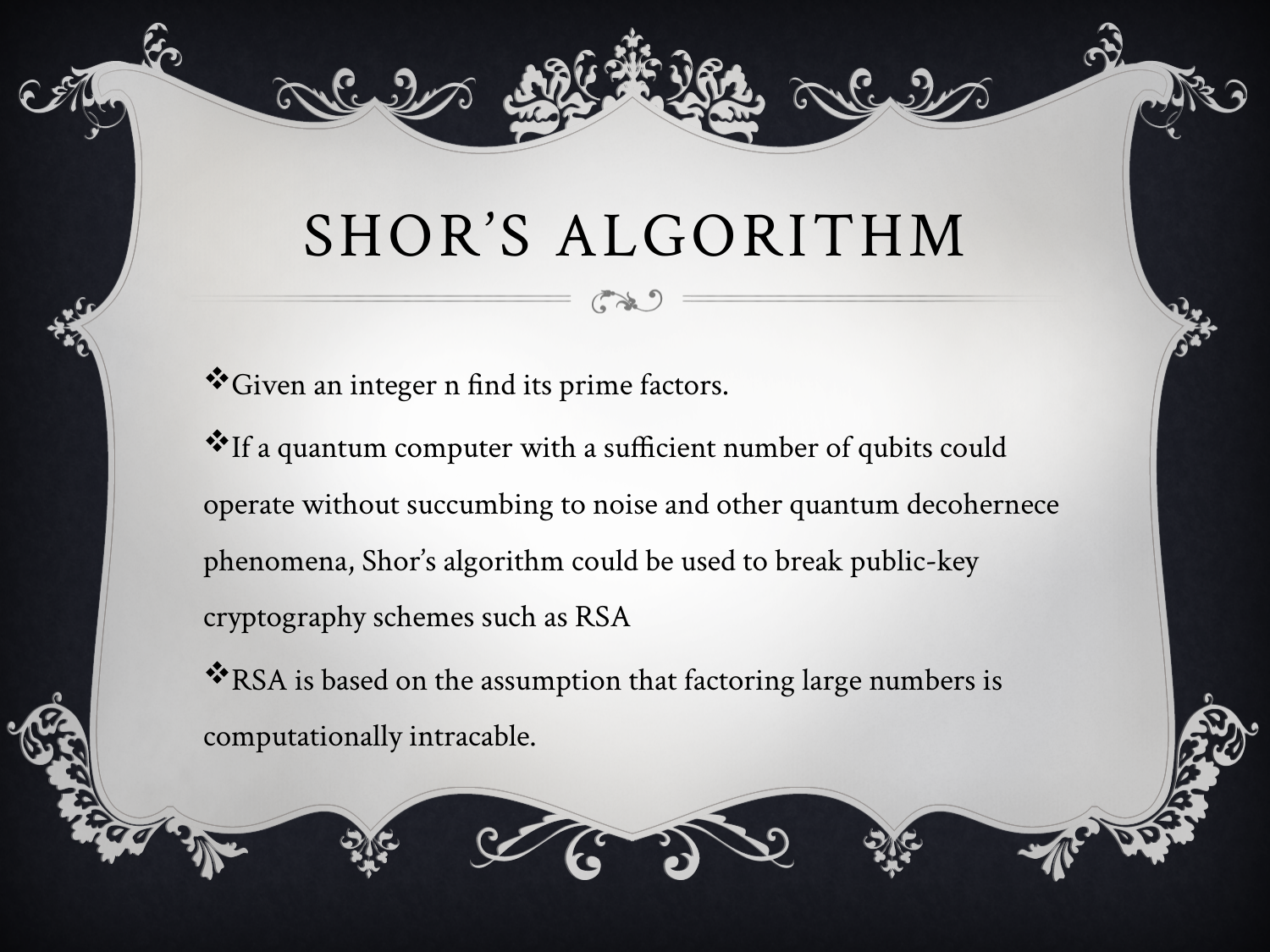

# Shor’s algorithm
Given an integer n find its prime factors.
If a quantum computer with a sufficient number of qubits could operate without succumbing to noise and other quantum decohernece phenomena, Shor’s algorithm could be used to break public-key cryptography schemes such as RSA
RSA is based on the assumption that factoring large numbers is computationally intracable.